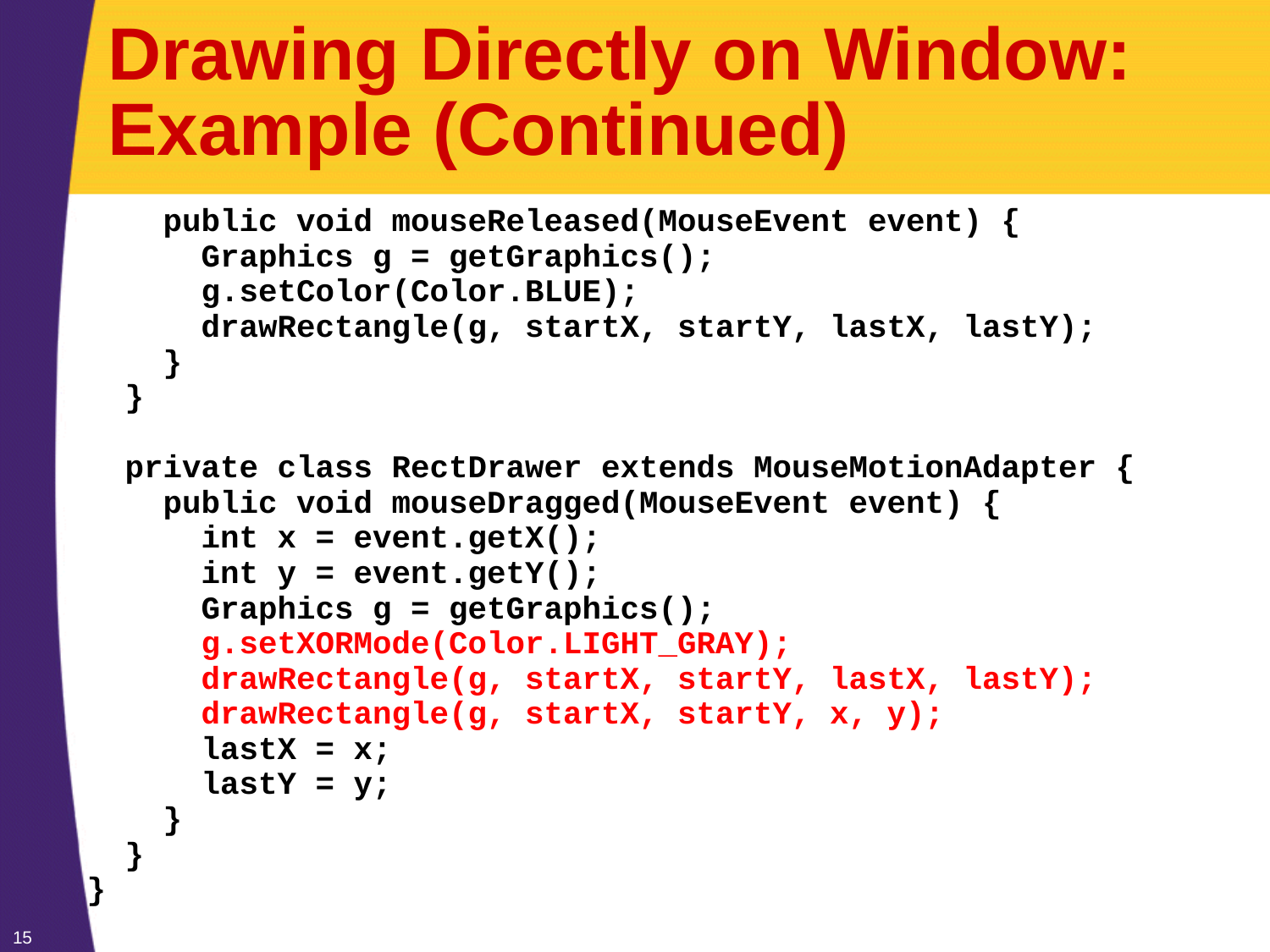

# Drawing Directly on Window: Example (Continued)
    public void mouseReleased(MouseEvent event) {
      Graphics g = getGraphics();
      g.setColor(Color.BLUE);
      drawRectangle(g, startX, startY, lastX, lastY);
    }
  }

  private class RectDrawer extends MouseMotionAdapter {
    public void mouseDragged(MouseEvent event) {
      int x = event.getX();
      int y = event.getY();
      Graphics g = getGraphics();
      g.setXORMode(Color.LIGHT_GRAY);
      drawRectangle(g, startX, startY, lastX, lastY);
      drawRectangle(g, startX, startY, x, y);
      lastX = x;
      lastY = y;
    }
  }
}
15